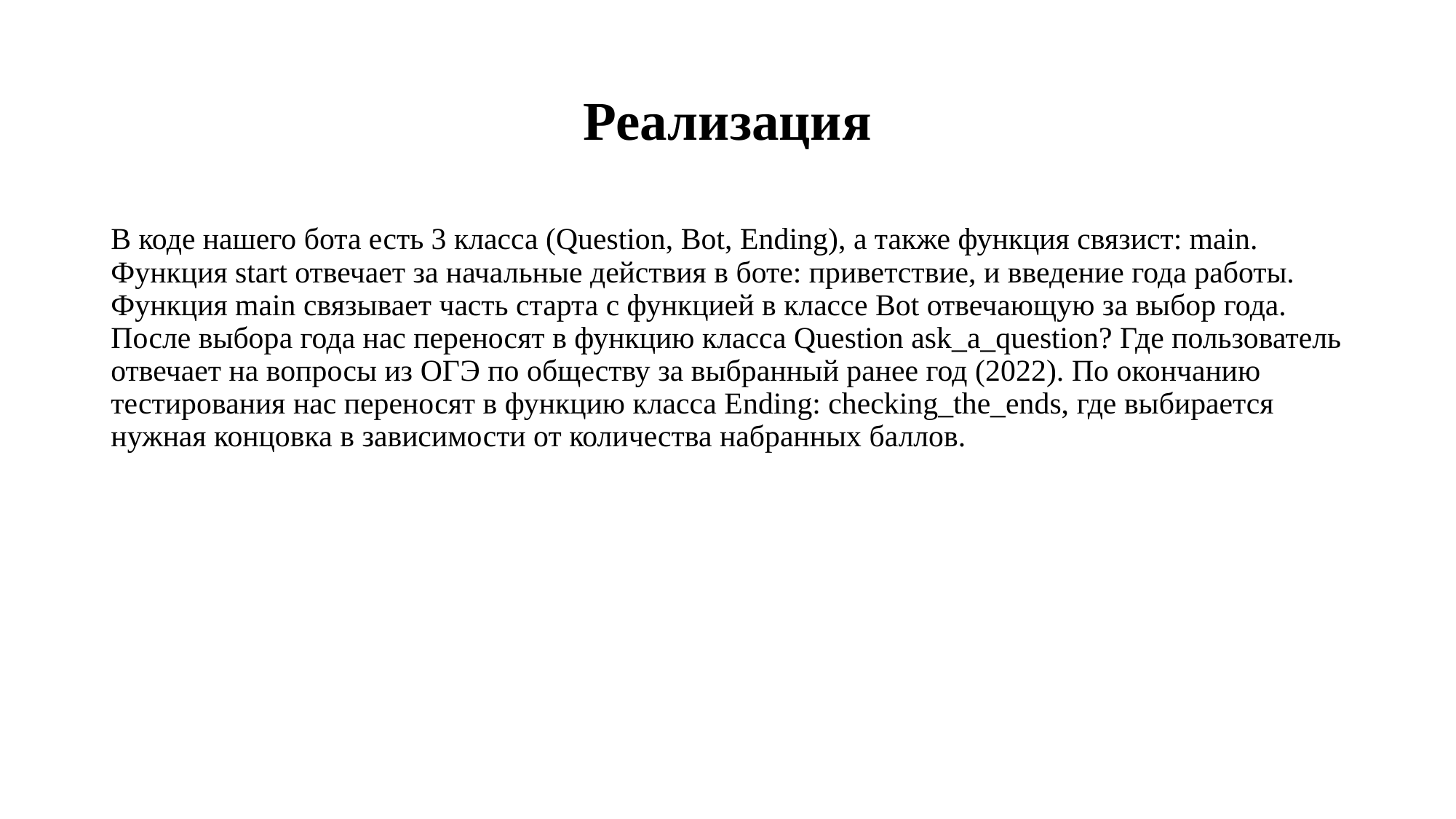

# Реализация
В коде нашего бота есть 3 класса (Question, Bot, Ending), а также функция связист: main. Функция start отвечает за начальные действия в боте: приветствие, и введение года работы. Функция main связывает часть старта с функцией в классе Bot отвечающую за выбор года. После выбора года нас переносят в функцию класса Question ask_a_question? Где пользователь отвечает на вопросы из ОГЭ по обществу за выбранный ранее год (2022). По окончанию тестирования нас переносят в функцию класса Ending: checking_the_ends, где выбирается нужная концовка в зависимости от количества набранных баллов.